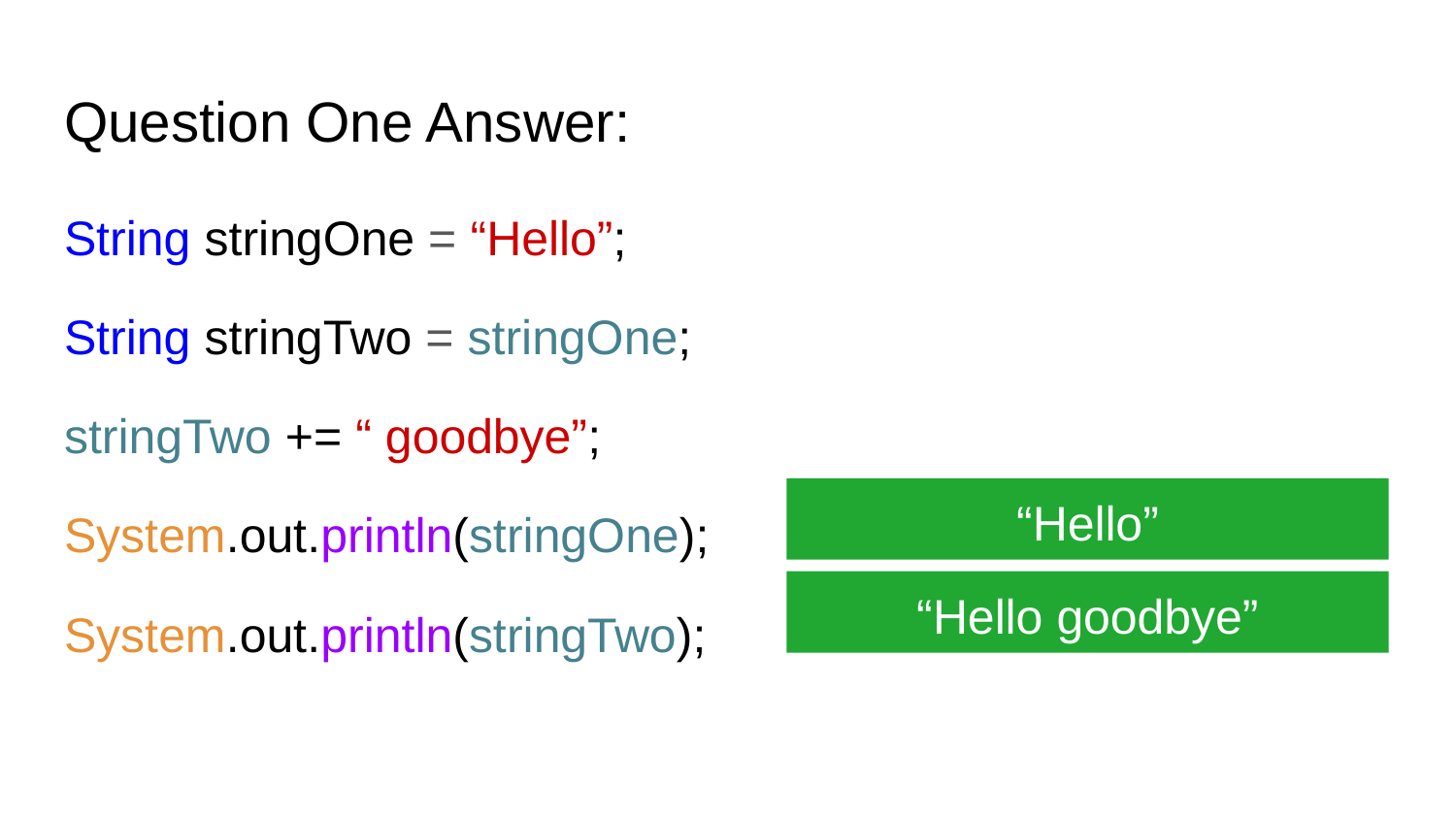

# Question One Answer:
String stringOne = “Hello”;
String stringTwo = stringOne;
stringTwo += “ goodbye”;
System.out.println(stringOne);
System.out.println(stringTwo);

“Hello”
“Hello goodbye”